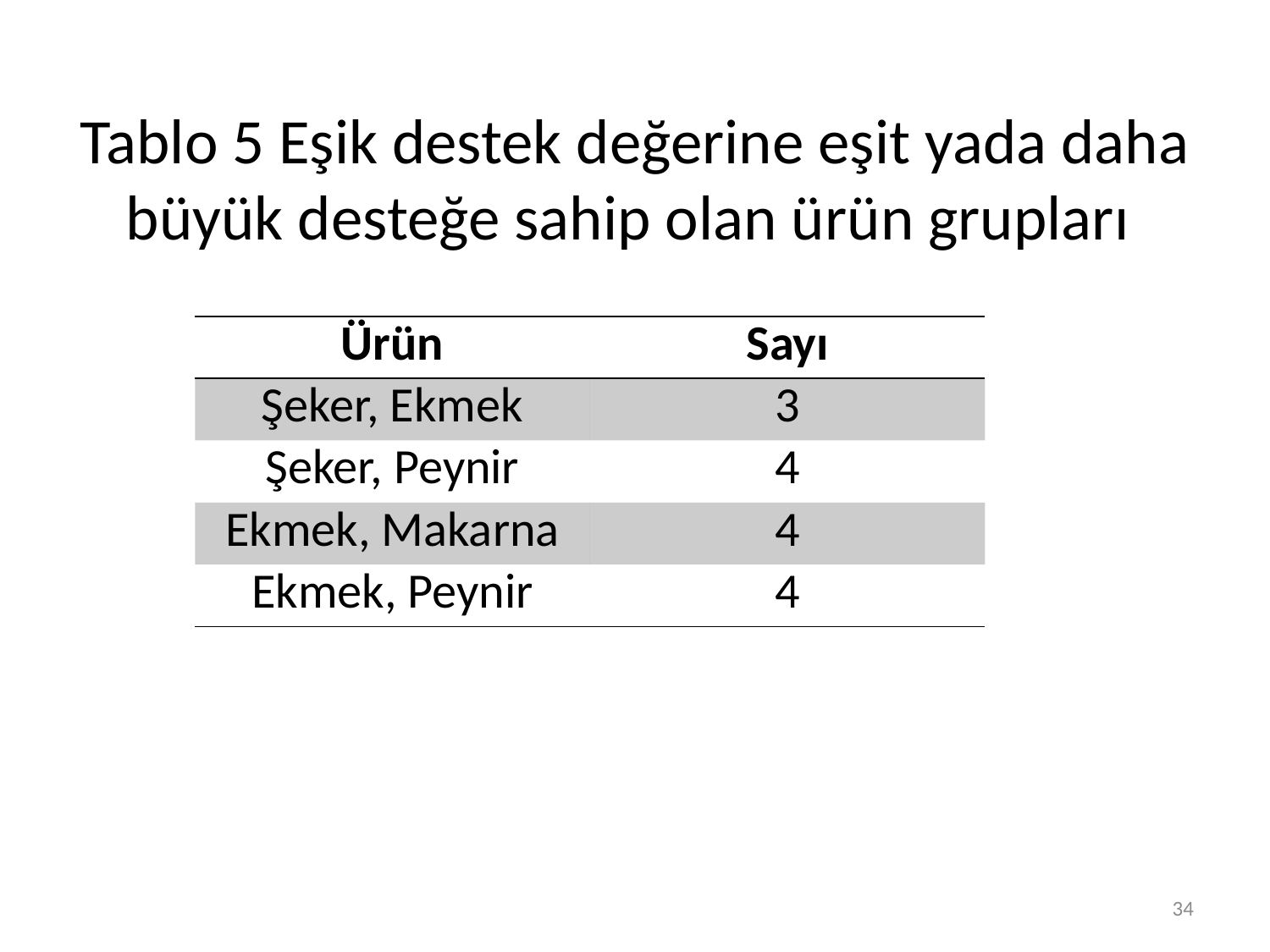

# Tablo 5 Eşik destek değerine eşit yada daha büyük desteğe sahip olan ürün grupları
| Ürün | Sayı |
| --- | --- |
| Şeker, Ekmek | 3 |
| Şeker, Peynir | 4 |
| Ekmek, Makarna | 4 |
| Ekmek, Peynir | 4 |
34